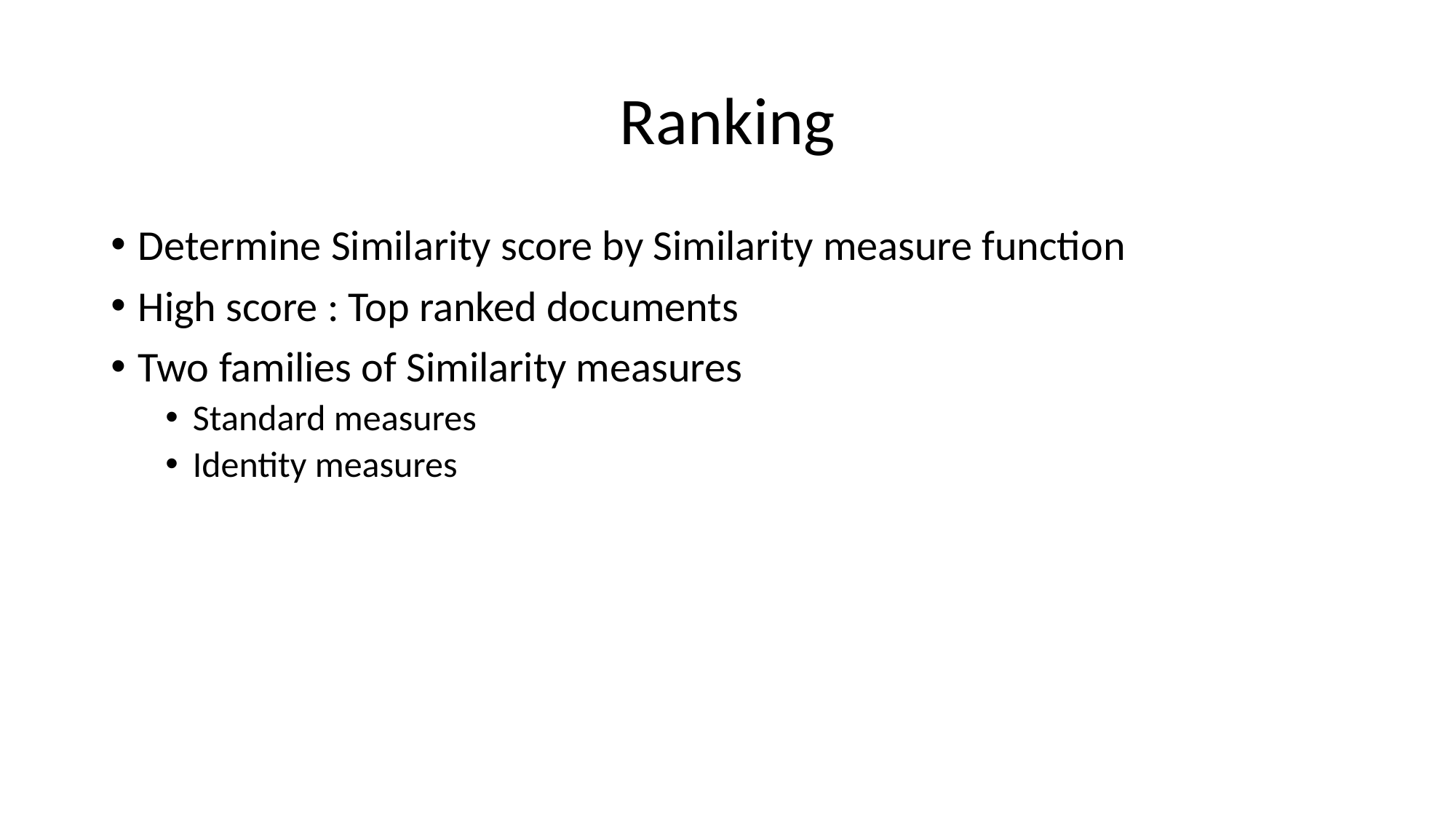

# Ranking
Determine Similarity score by Similarity measure function
High score : Top ranked documents
Two families of Similarity measures
Standard measures
Identity measures